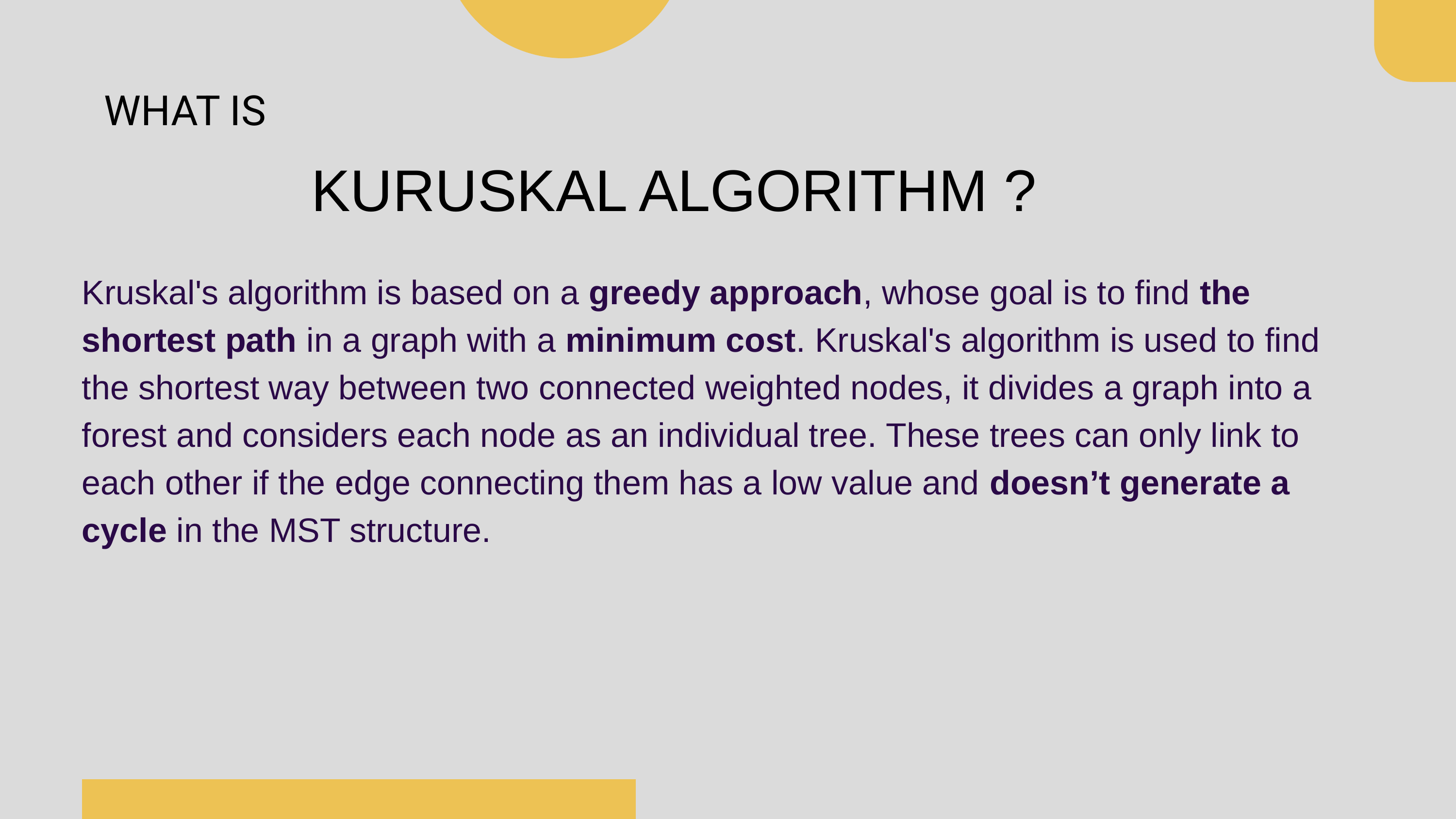

WHAT IS
KURUSKAL ALGORITHM ?
Kruskal's algorithm is based on a greedy approach, whose goal is to find the shortest path in a graph with a minimum cost. Kruskal's algorithm is used to find the shortest way between two connected weighted nodes, it divides a graph into a forest and considers each node as an individual tree. These trees can only link to each other if the edge connecting them has a low value and doesn’t generate a cycle in the MST structure.